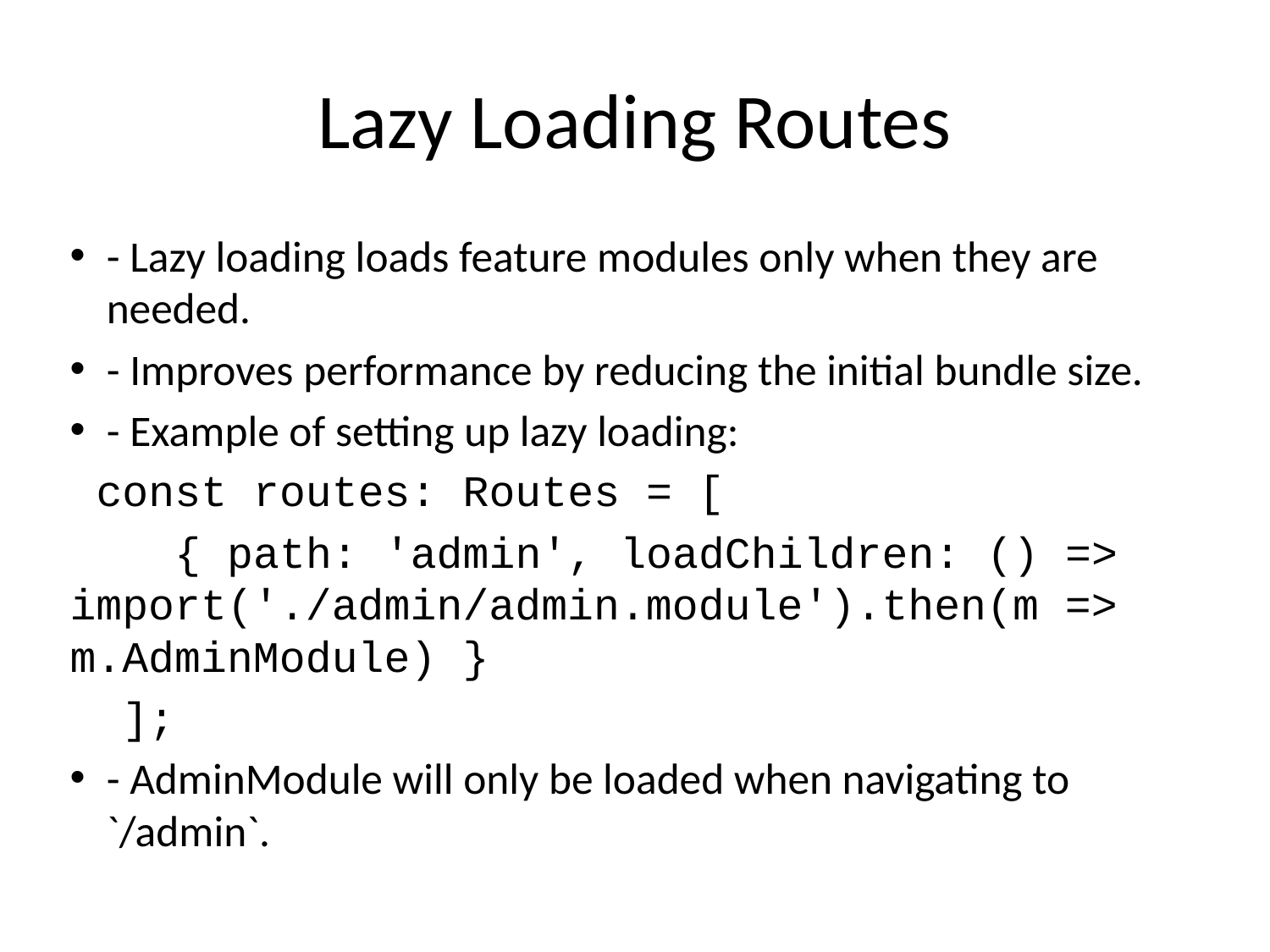

# Lazy Loading Routes
- Lazy loading loads feature modules only when they are needed.
- Improves performance by reducing the initial bundle size.
- Example of setting up lazy loading:
 const routes: Routes = [
    { path: 'admin', loadChildren: () => import('./admin/admin.module').then(m => m.AdminModule) }
  ];
- AdminModule will only be loaded when navigating to `/admin`.